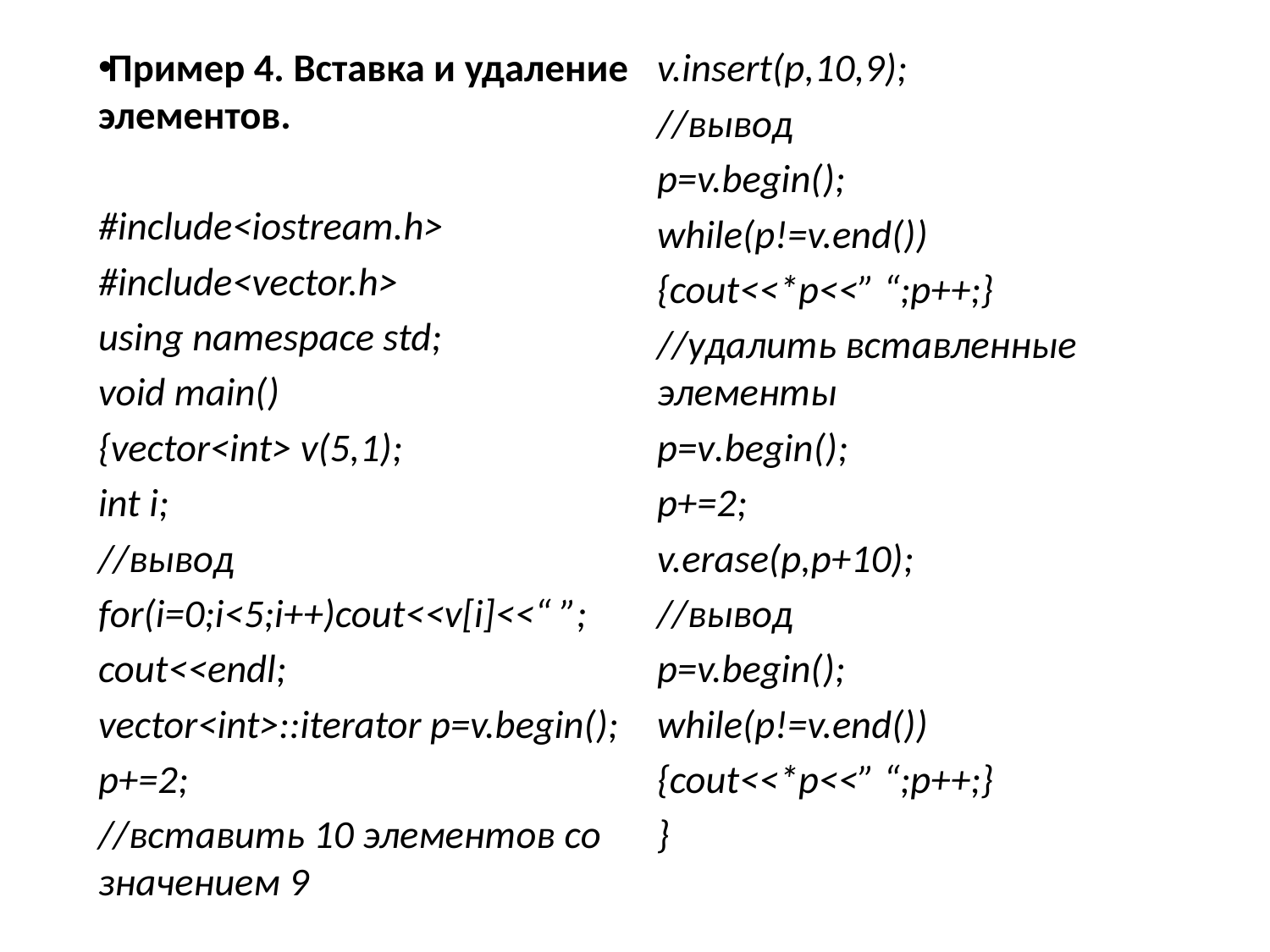

Пример 4. Вставка и удаление элементов.

#include<iostream.h>
#include<vector.h>
using namespace std;
void main()
{vector<int> v(5,1);
int i;
//вывод
for(i=0;i<5;i++)cout<<v[i]<<“ ”;
cout<<endl;
vector<int>::iterator p=v.begin();
p+=2;
//вставить 10 элементов со значением 9
v.insert(p,10,9);
//вывод
p=v.begin();
while(p!=v.end())
{cout<<*p<<” “;p++;}
//удалить вставленные элементы
p=v.begin();
p+=2;
v.erase(p,p+10);
//вывод
p=v.begin();
while(p!=v.end())
{cout<<*p<<” “;p++;}
}